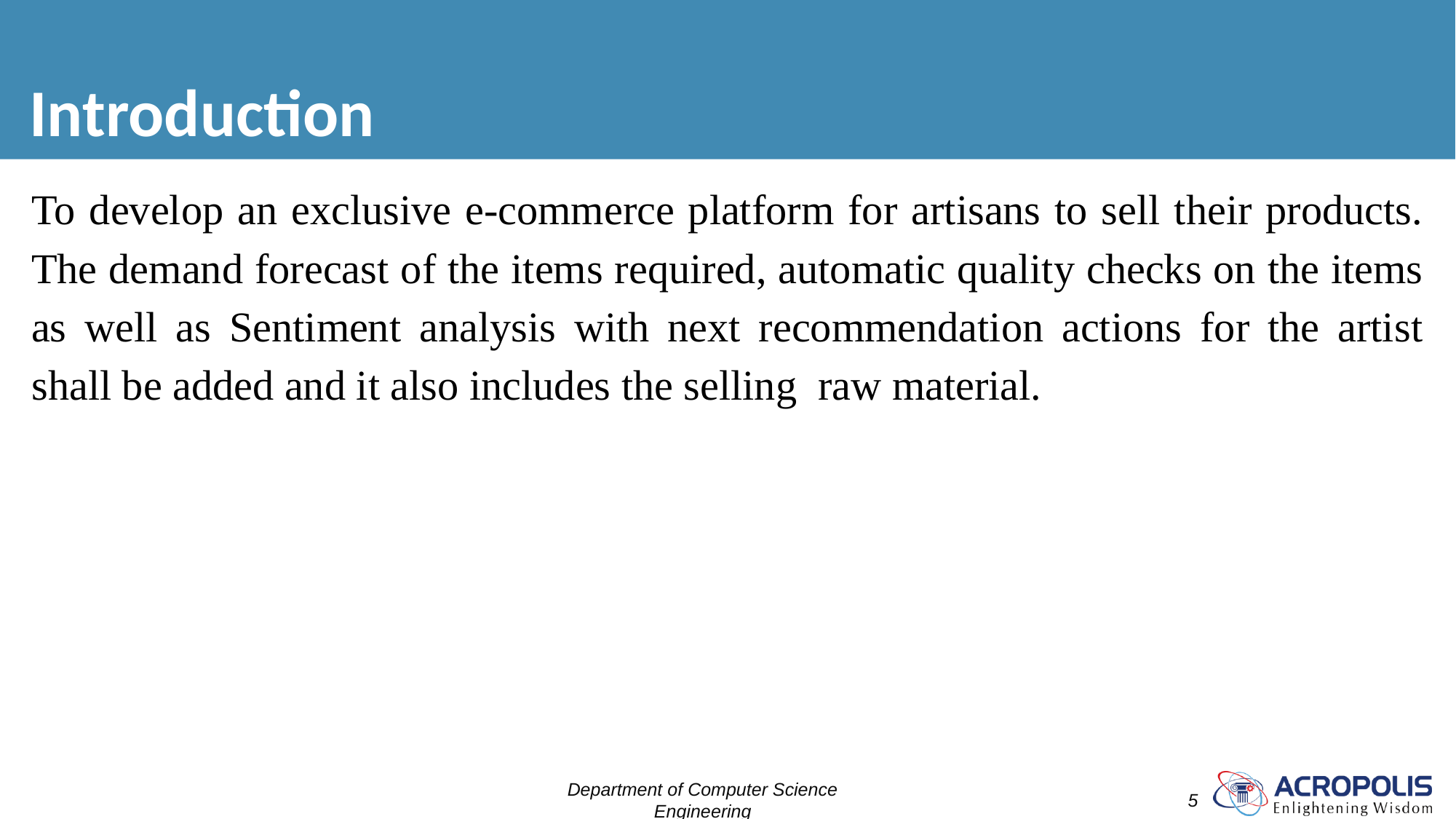

# Introduction
To develop an exclusive e-commerce platform for artisans to sell their products. The demand forecast of the items required, automatic quality checks on the items as well as Sentiment analysis with next recommendation actions for the artist shall be added and it also includes the selling  raw material.

Department of Computer Science Engineering
5